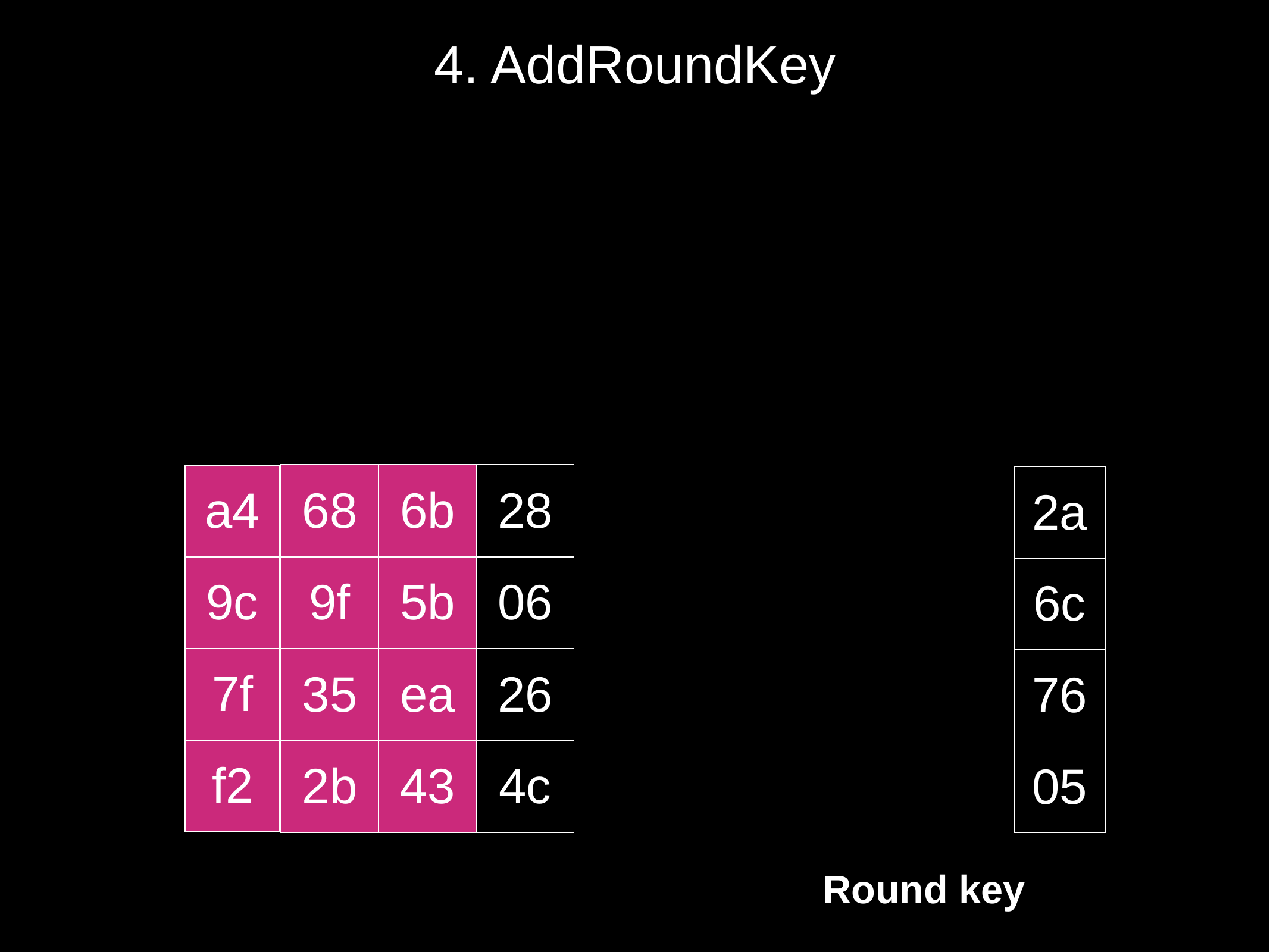

# 4. AddRoundKey
| 68 | 6b | 28 |
| --- | --- | --- |
| 9f | 5b | 06 |
| 35 | ea | 26 |
| 2b | 43 | 4c |
| a4 |
| --- |
| 9c |
| 7f |
| f2 |
| 2a |
| --- |
| 6c |
| 76 |
| 05 |
Round key